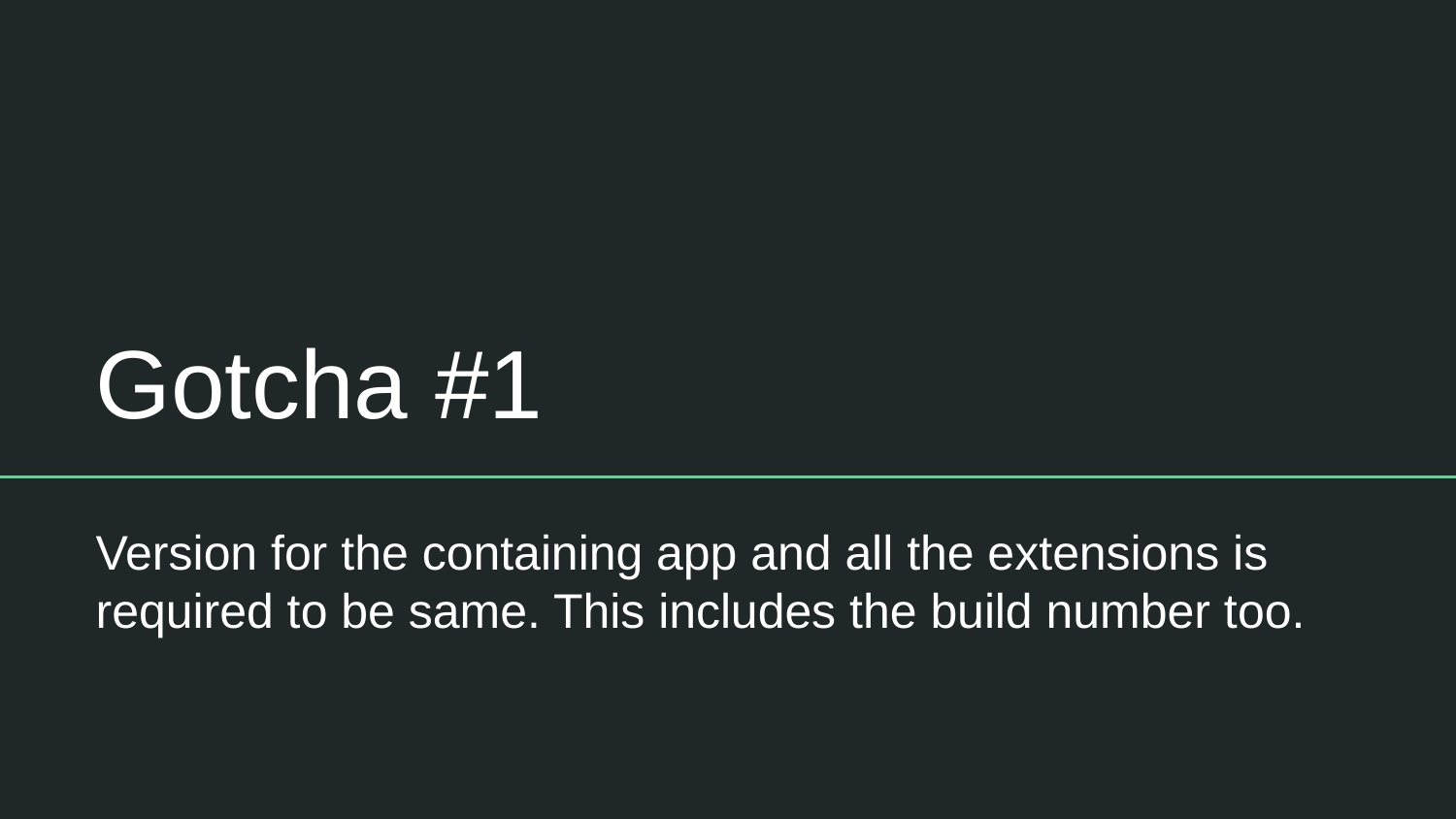

# Gotcha #1
Version for the containing app and all the extensions is required to be same. This includes the build number too.